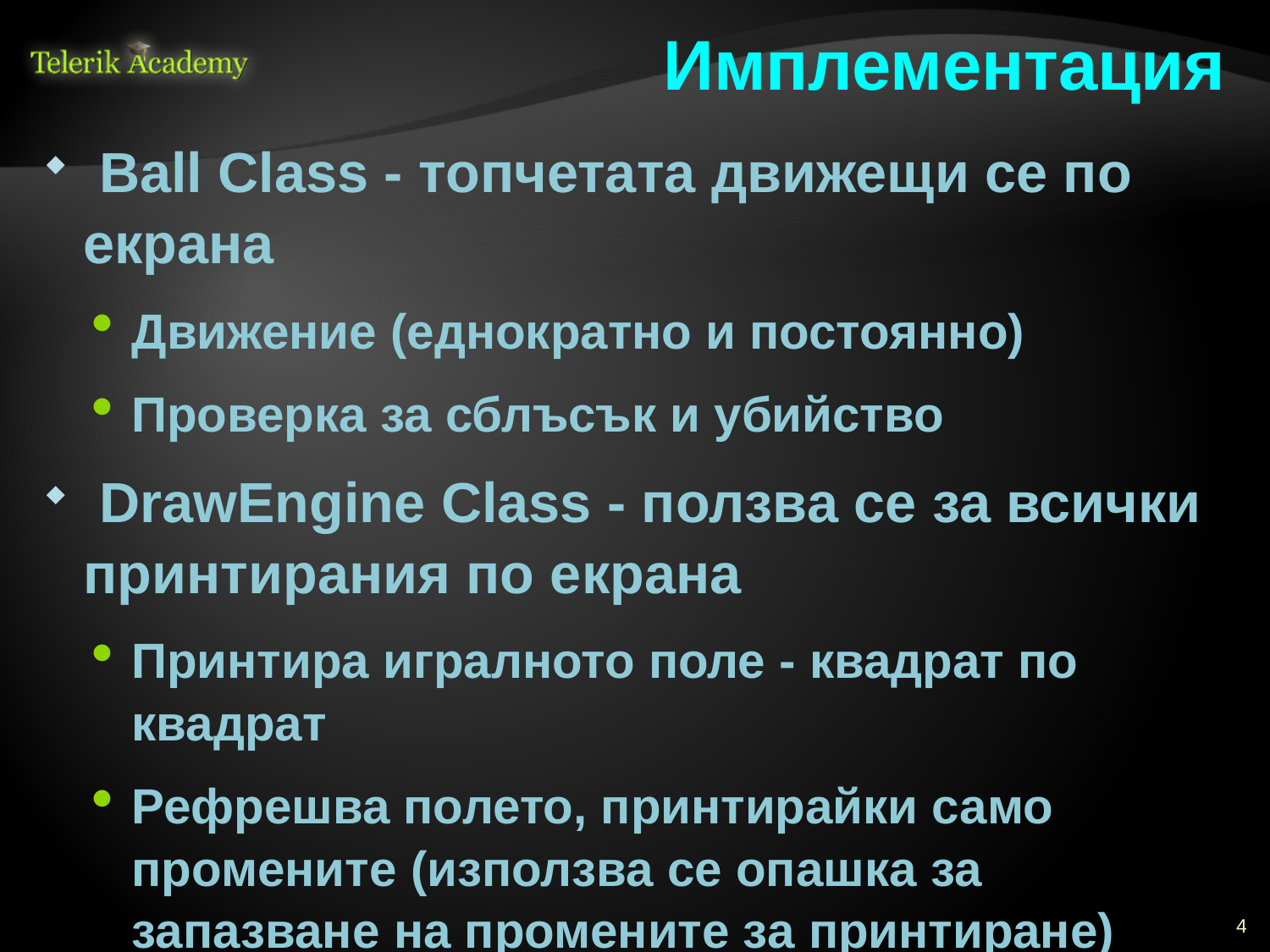

# Имплементация
 Ball Class - топчетата движещи се по екрана
Движение (еднократно и постоянно)
Проверка за сблъсък и убийство
 DrawEngine Class - ползва се за всички принтирания по екрана
Принтира игралното поле - квадрат по квадрат
Рефрешва полето, принтирайки само промените (използва се опашка за запазване на промените за принтиране)
Принтира на определена позиция
4